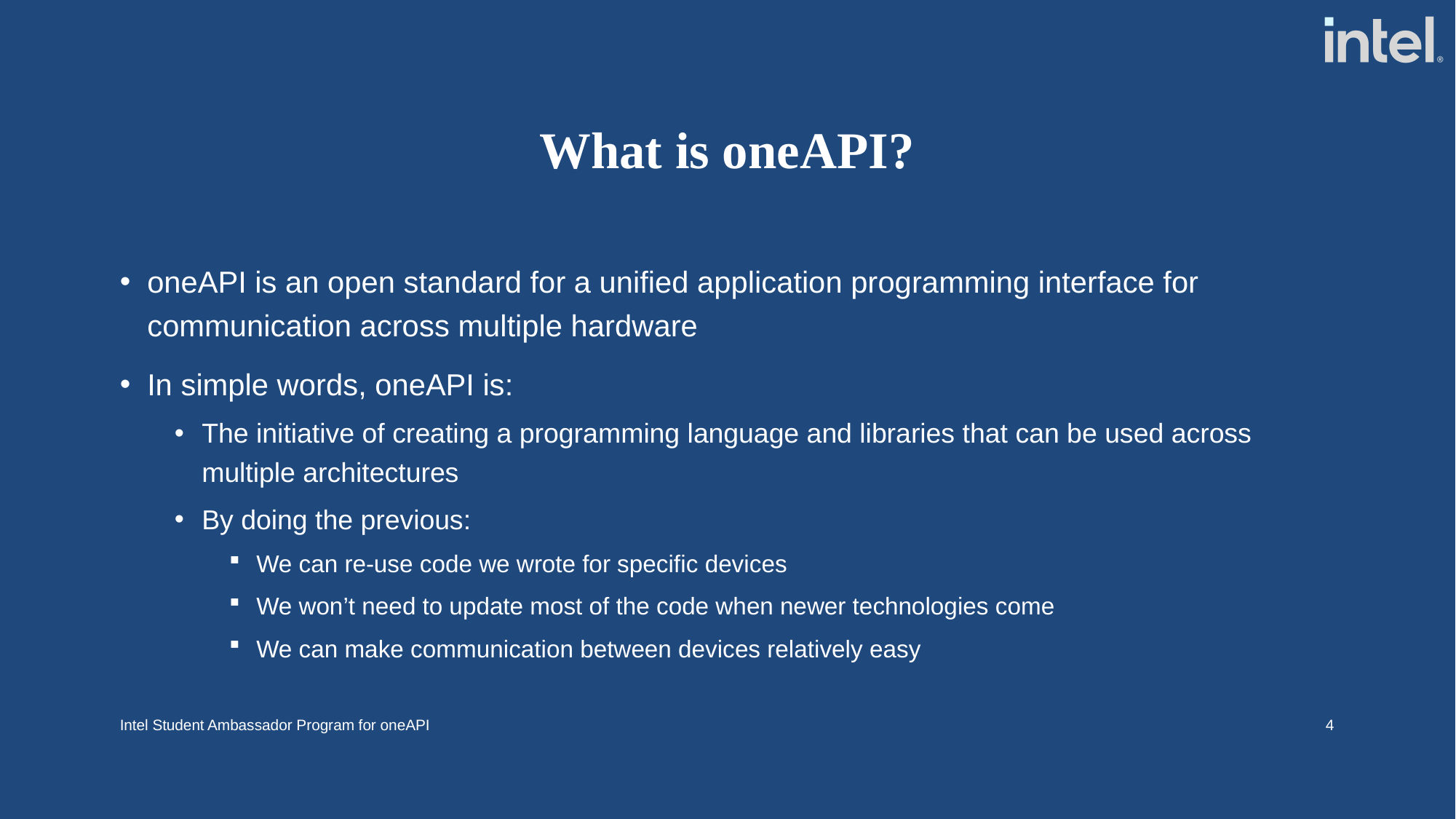

# What is oneAPI?
oneAPI is an open standard for a unified application programming interface for communication across multiple hardware
In simple words, oneAPI is:
The initiative of creating a programming language and libraries that can be used across multiple architectures
By doing the previous:
We can re-use code we wrote for specific devices
We won’t need to update most of the code when newer technologies come
We can make communication between devices relatively easy

Intel Student Ambassador Program for oneAPI
4